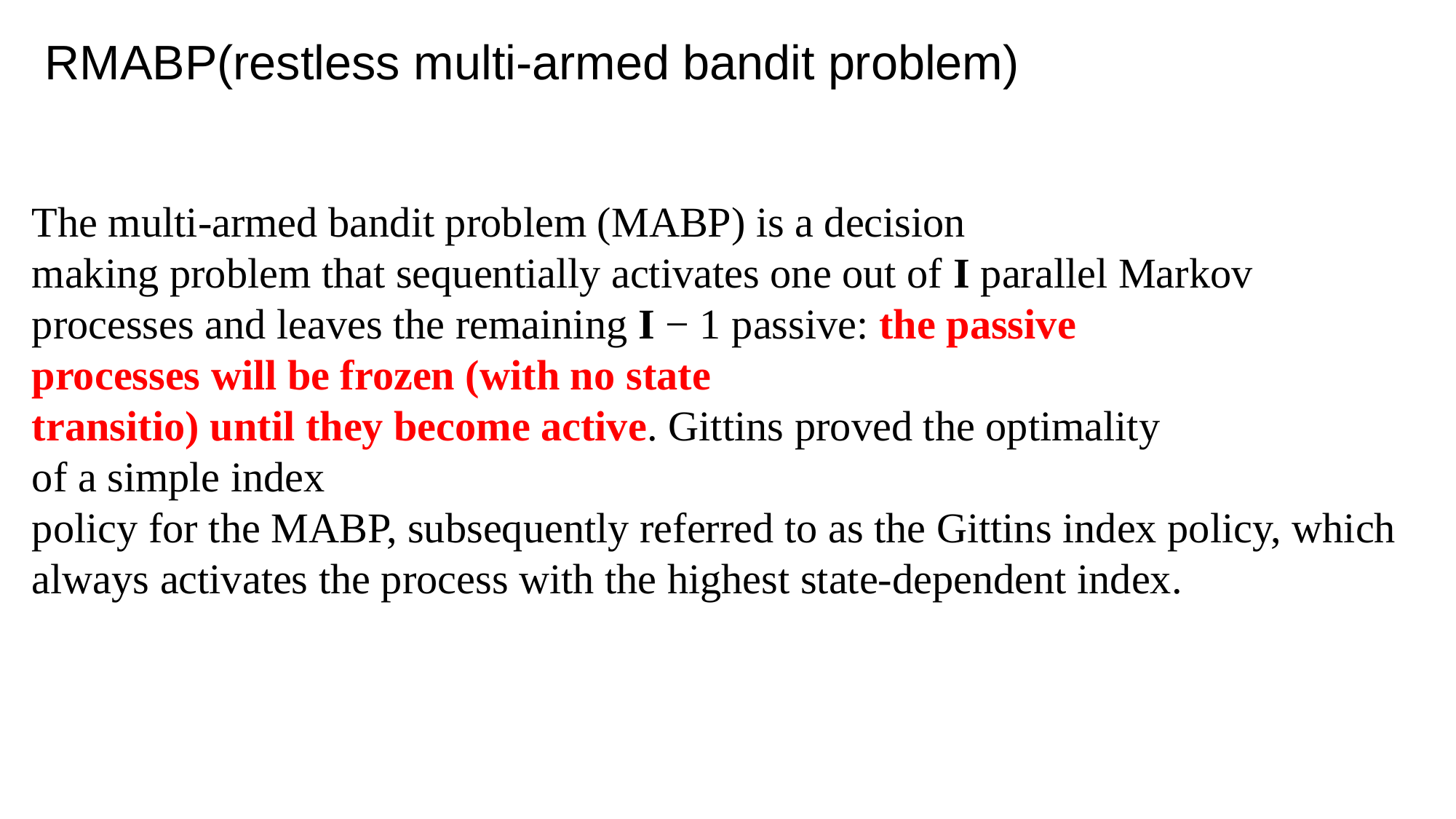

RMABP(restless multi-armed bandit problem)
The multi-armed bandit problem (MABP) is a decision making problem that sequentially activates one out of I parallel Markov processes and leaves the remaining I − 1 passive: the passive processes will be frozen (with no state transitio) until they become active. Gittins proved the optimality  of a simple index policy for the MABP, subsequently referred to as the Gittins index policy, which always activates the process with the highest state-dependent index.